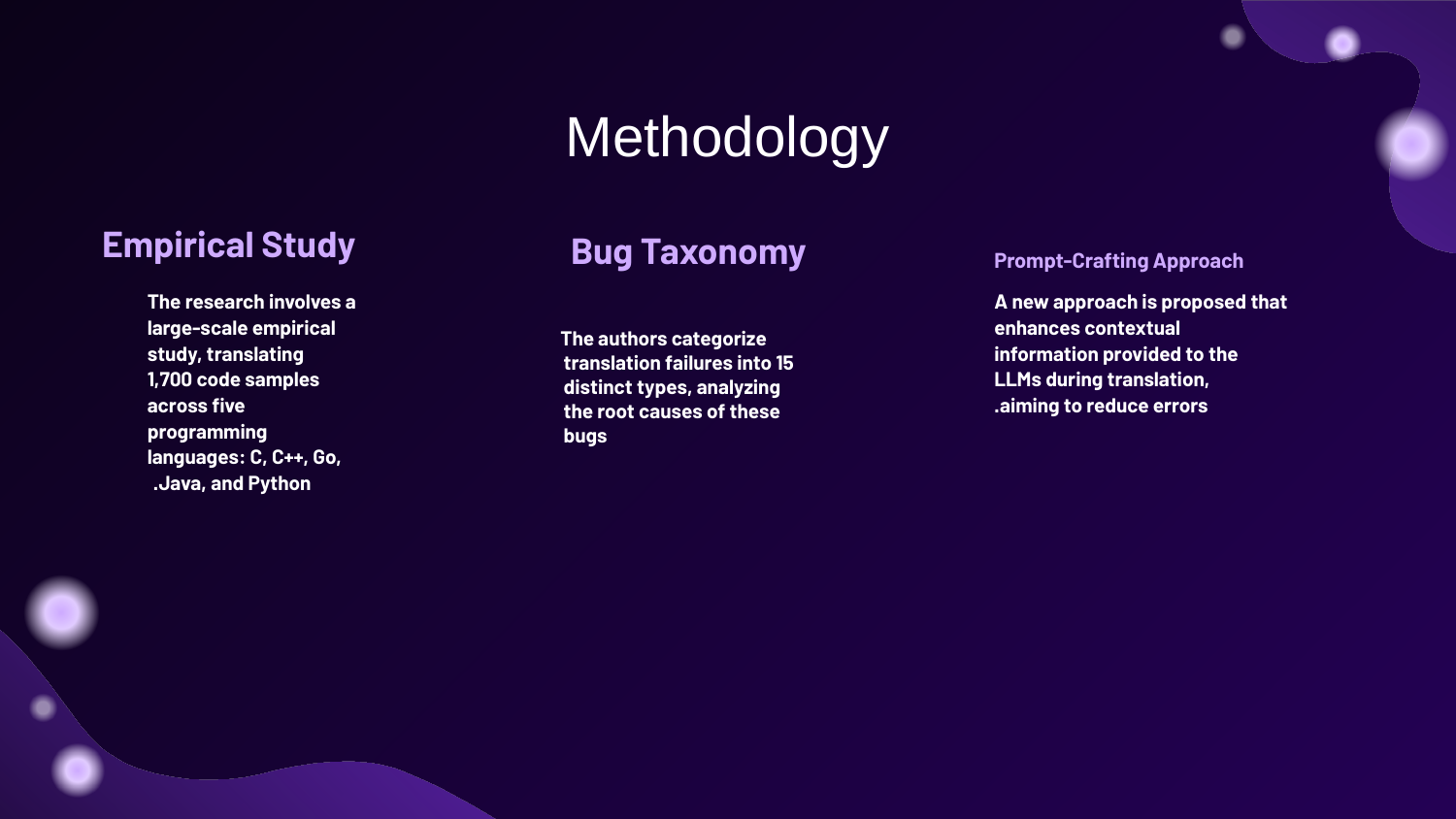

# Methodology
 Empirical Study
Bug Taxonomy
Prompt-Crafting Approach
 The research involves a large-scale empirical study, translating 1,700 code samples across five programming languages: C, C++, Go, Java, and Python.
A new approach is proposed that enhances contextual information provided to the LLMs during translation, aiming to reduce errors.
           The authors categorize translation failures into 15 distinct types, analyzing the root causes of these bugs